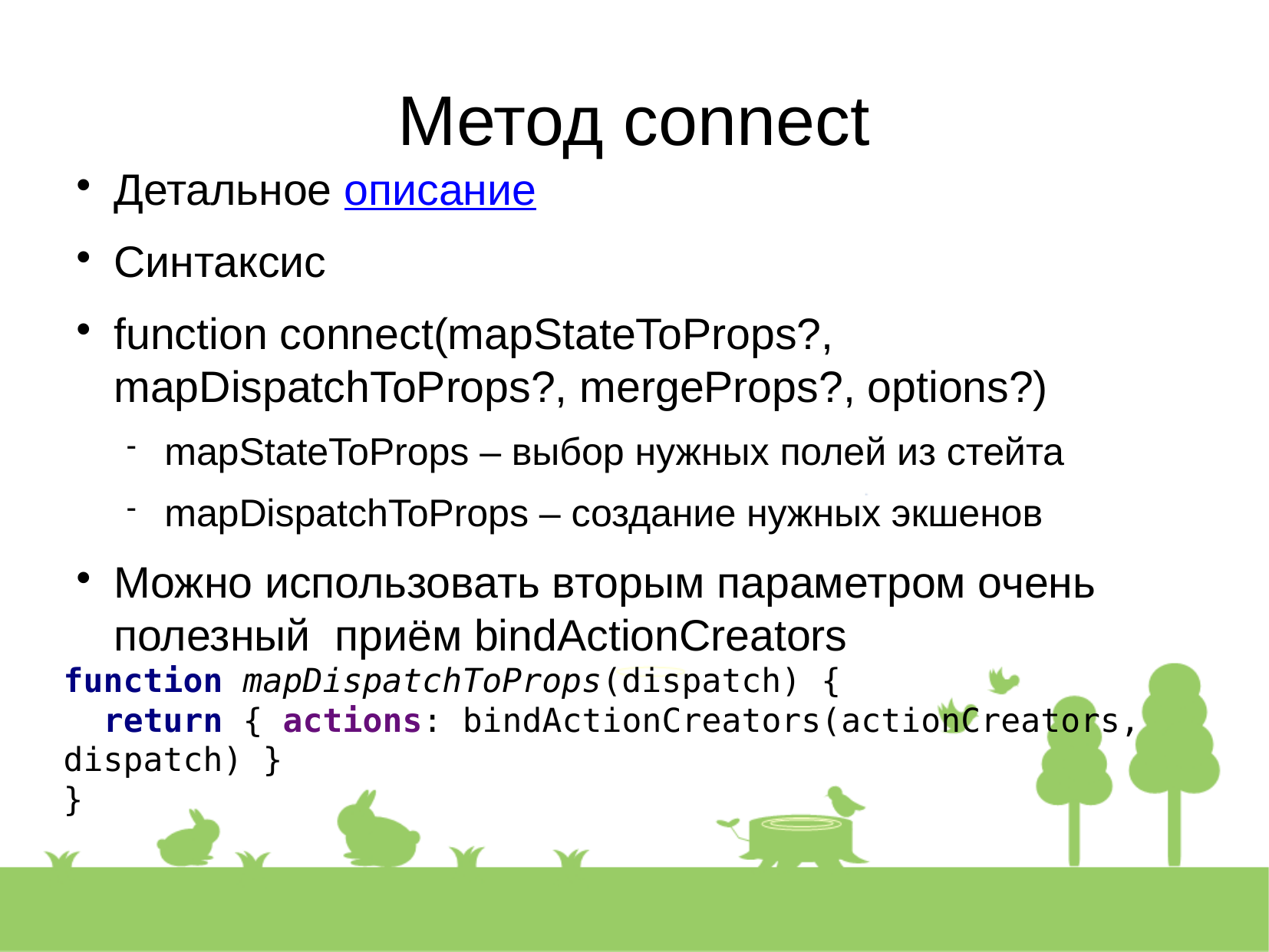

Метод connect
Детальное описание
Синтаксис
function connect(mapStateToProps?, mapDispatchToProps?, mergeProps?, options?)
mapStateToProps – выбор нужных полей из стейта
mapDispatchToProps – создание нужных экшенов
Можно использовать вторым параметром очень полезный  приём bindActionCreators
function mapDispatchToProps(dispatch) {
  return { actions: bindActionCreators(actionCreators, dispatch) }
}